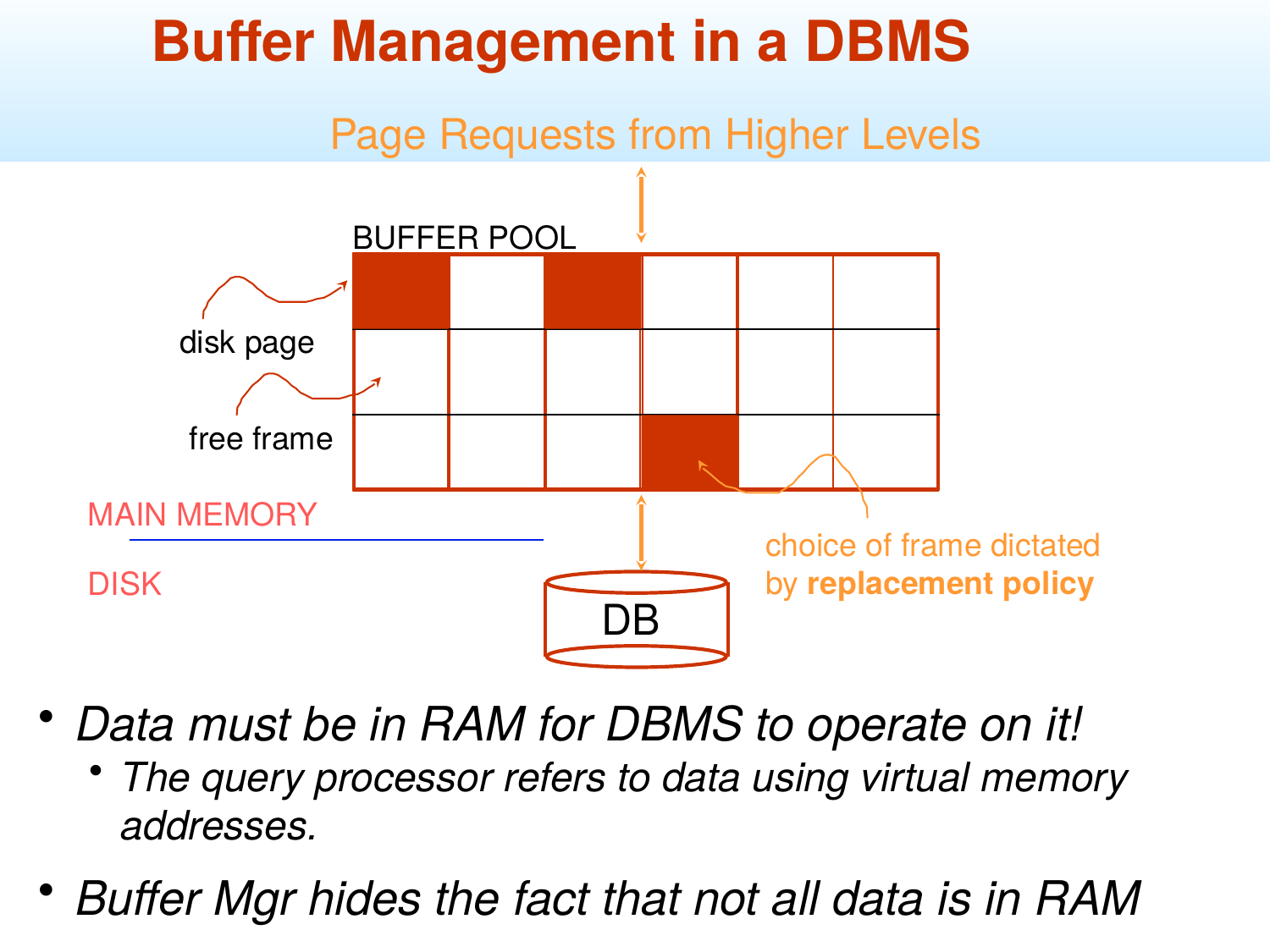

Buffer Management in a DBMS
Page Requests from Higher Levels

BUFFER POOL

disk page

free frame

MAIN MEMORY

choice of frame dictated
by replacement policy

DISK

DB
Data must be in RAM for DBMS to operate on it!
The query processor refers to data using virtual memory addresses.
Buffer Mgr hides the fact that not all data is in RAM
16